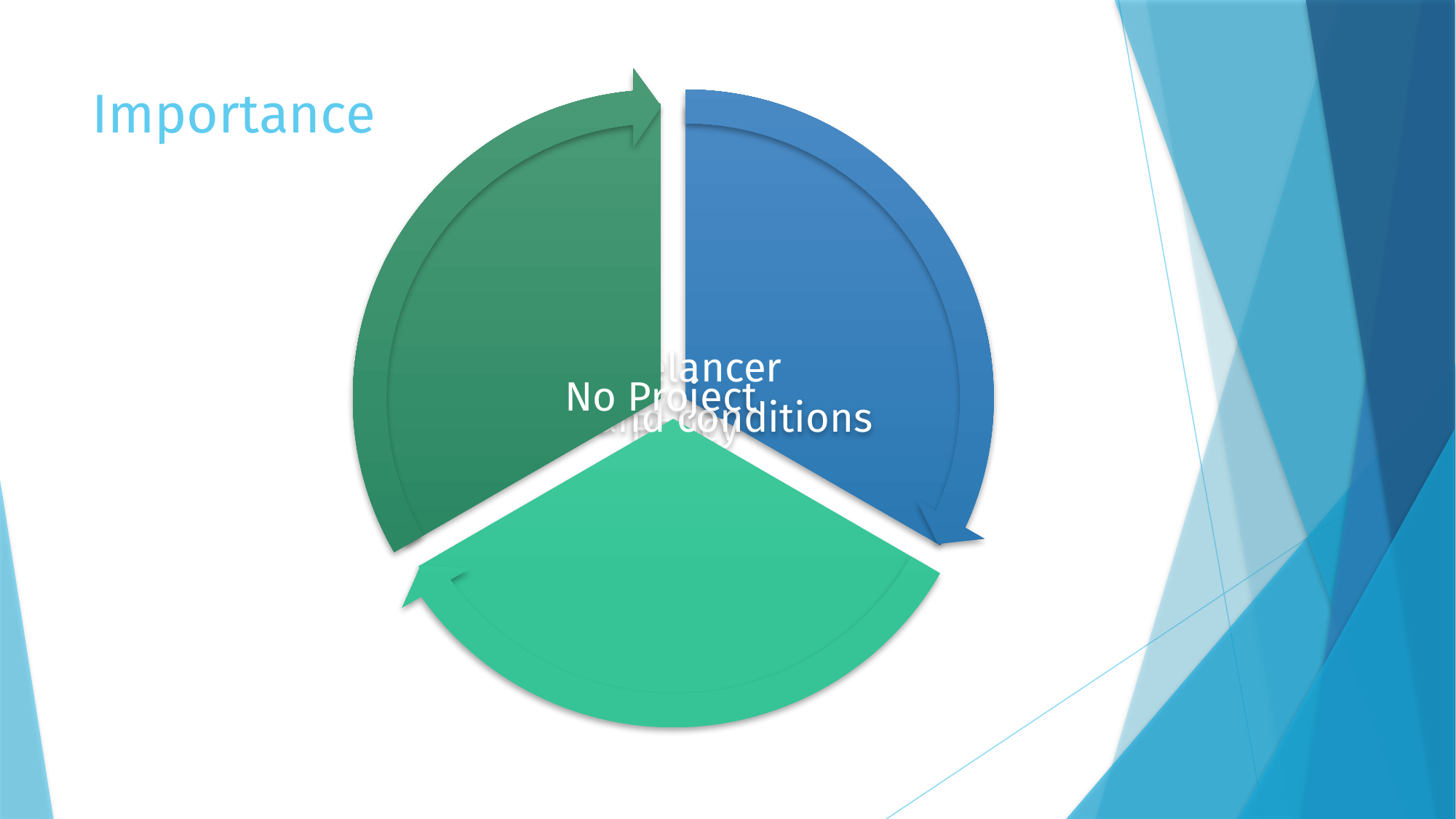

Freelancer
Policy
Terms and conditions
No Project
# Importance